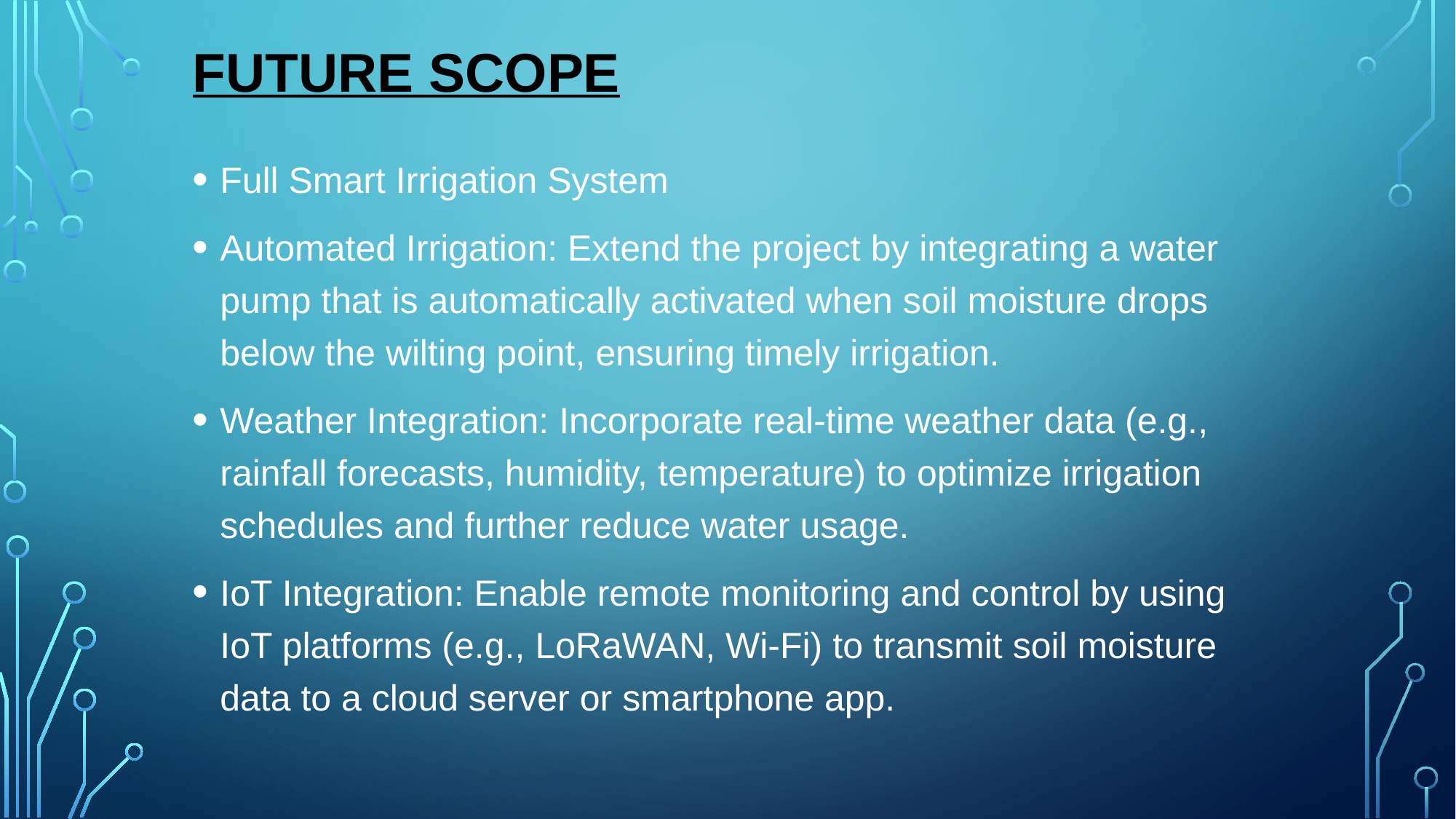

# Future Scope
Full Smart Irrigation System
Automated Irrigation: Extend the project by integrating a water pump that is automatically activated when soil moisture drops below the wilting point, ensuring timely irrigation.
Weather Integration: Incorporate real-time weather data (e.g., rainfall forecasts, humidity, temperature) to optimize irrigation schedules and further reduce water usage.
IoT Integration: Enable remote monitoring and control by using IoT platforms (e.g., LoRaWAN, Wi-Fi) to transmit soil moisture data to a cloud server or smartphone app.